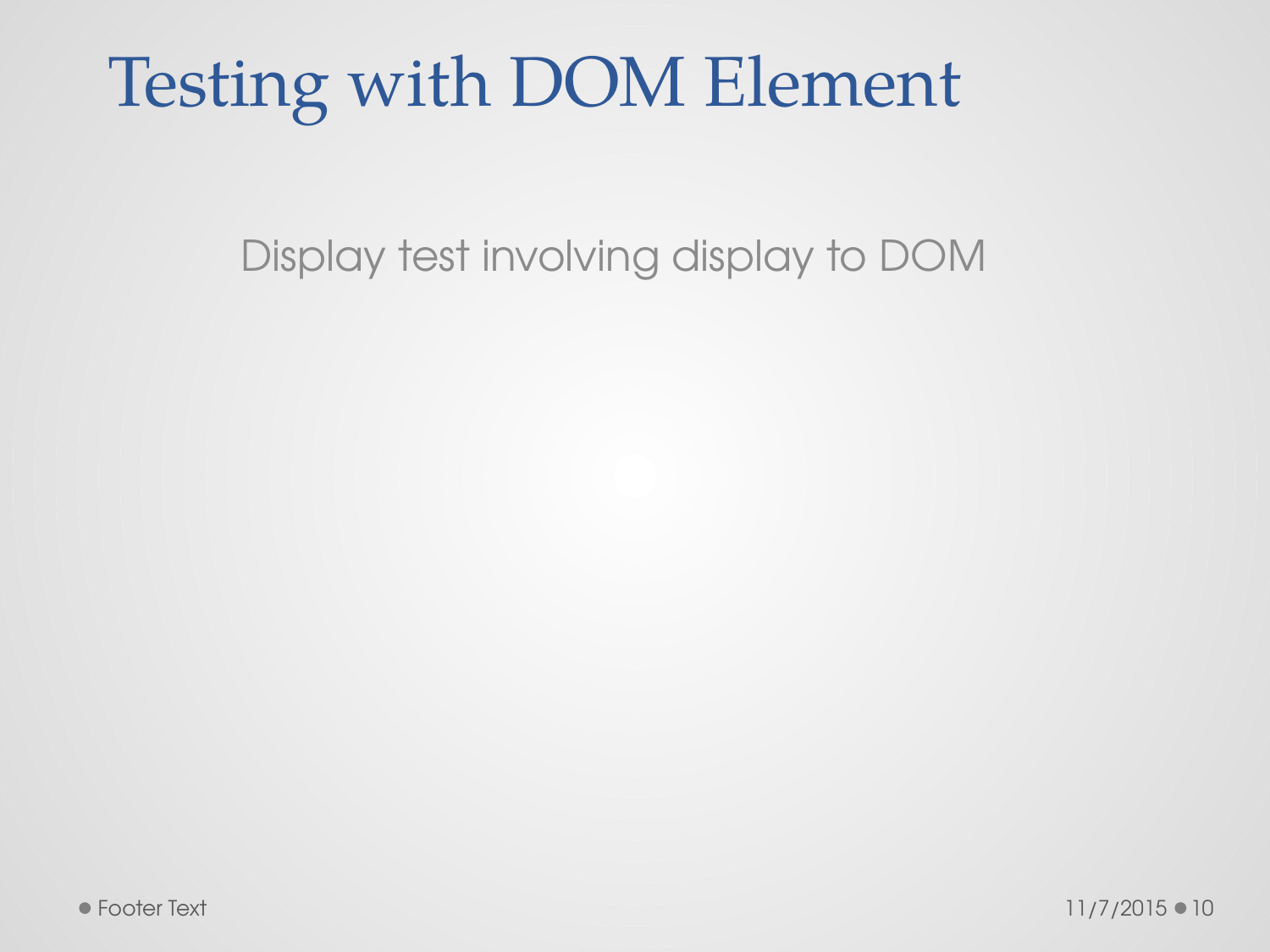

# Testing with DOM Element
Display test involving display to DOM
Footer Text
11/7/2015
10